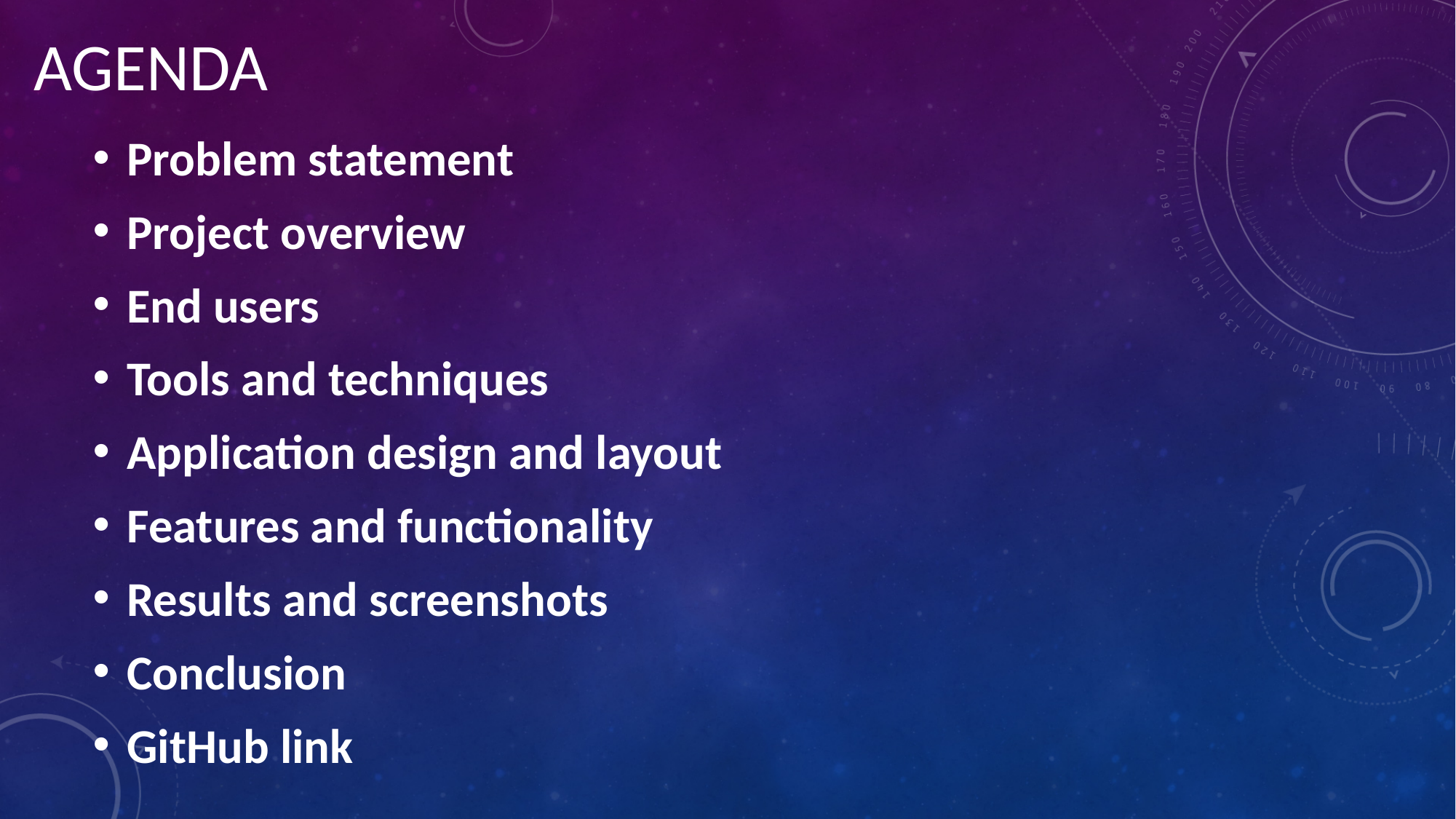

# AGENDA
Problem statement
Project overview
End users
Tools and techniques
Application design and layout
Features and functionality
Results and screenshots
Conclusion
GitHub link